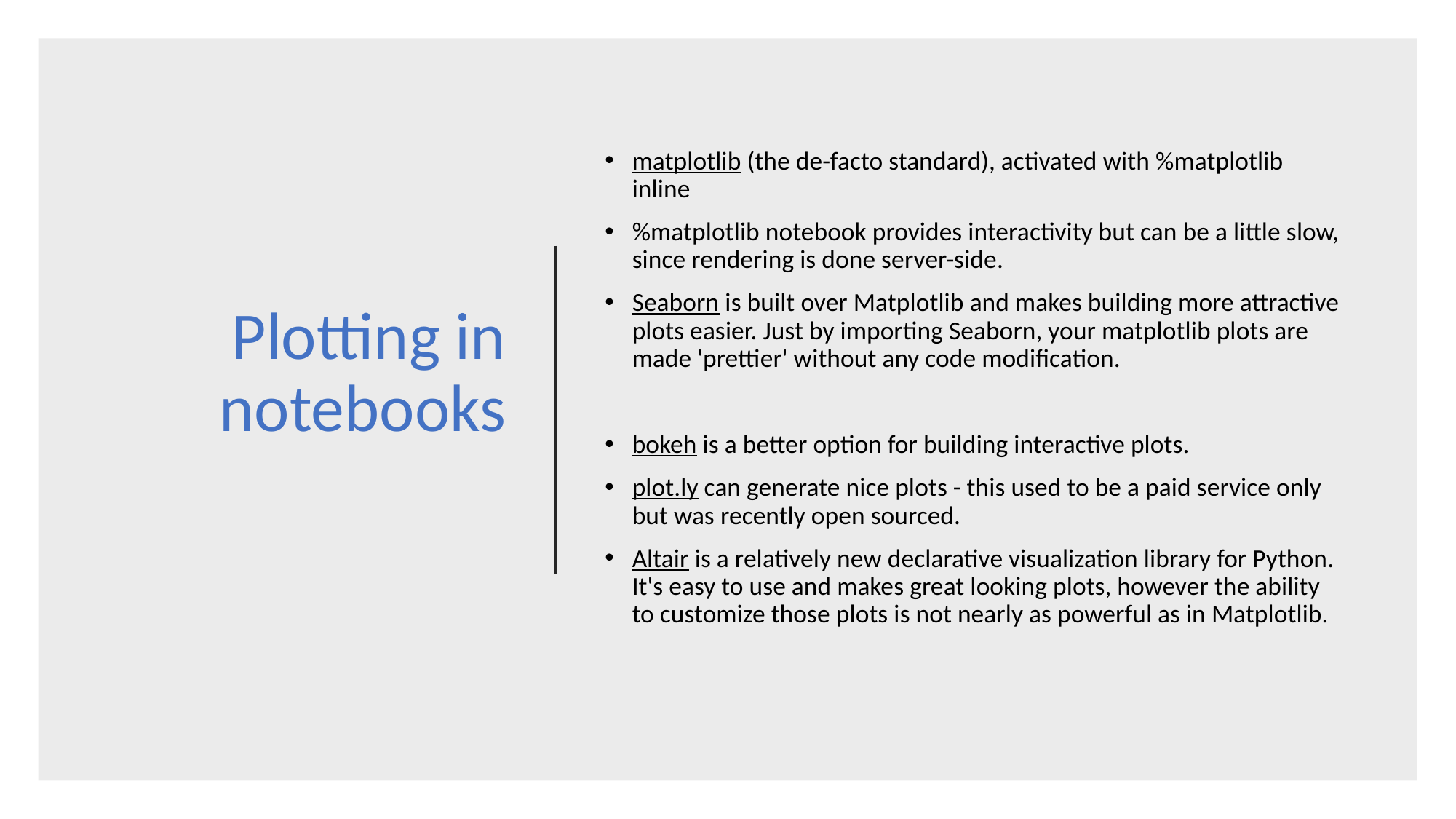

# Plotting in notebooks

matplotlib (the de-facto standard), activated with %matplotlib inline
%matplotlib notebook provides interactivity but can be a little slow, since rendering is done server-side.
Seaborn is built over Matplotlib and makes building more attractive plots easier. Just by importing Seaborn, your matplotlib plots are made 'prettier' without any code modification.

bokeh is a better option for building interactive plots.
plot.ly can generate nice plots - this used to be a paid service only but was recently open sourced.
Altair is a relatively new declarative visualization library for Python. It's easy to use and makes great looking plots, however the ability to customize those plots is not nearly as powerful as in Matplotlib.